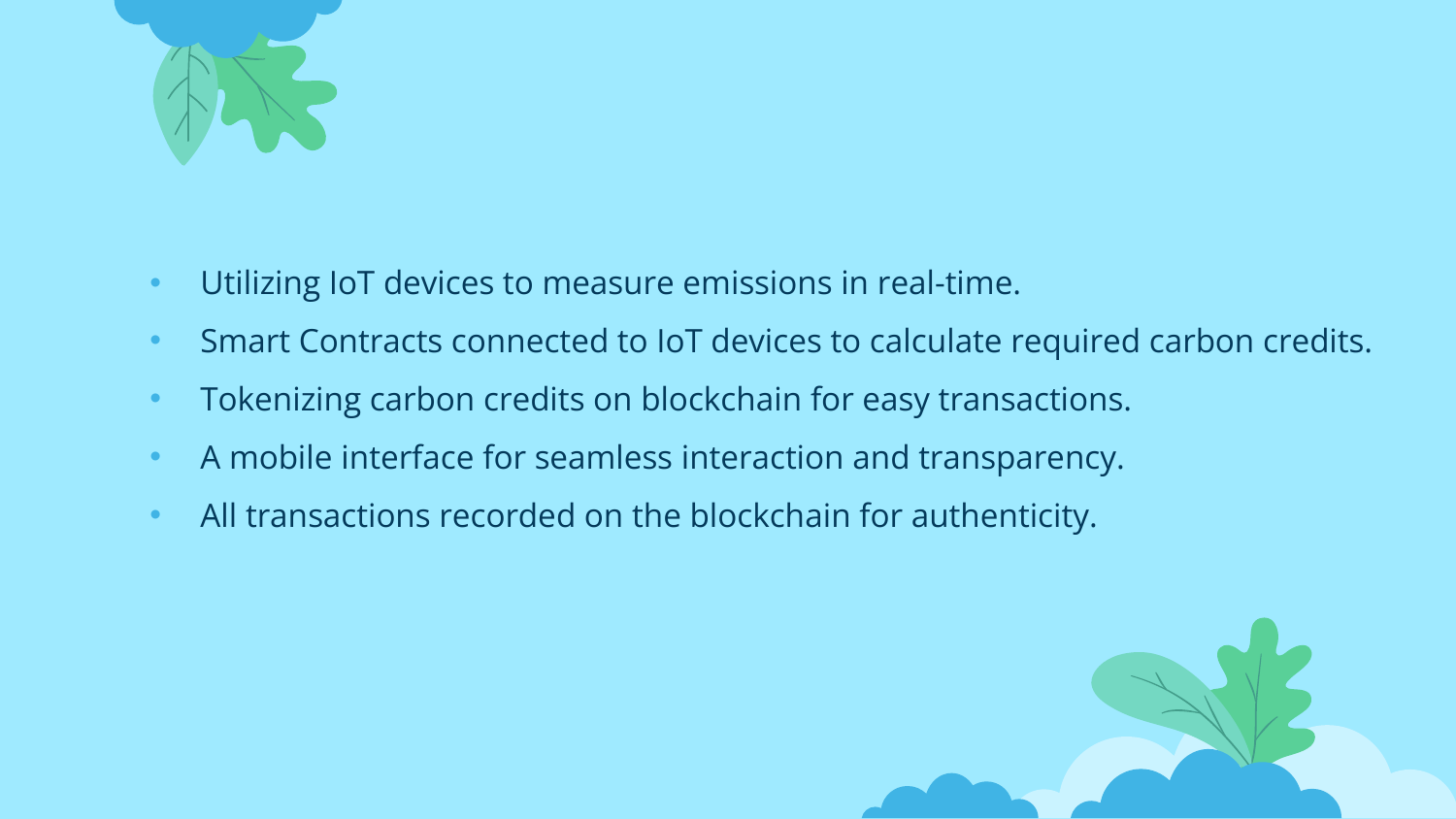

Utilizing IoT devices to measure emissions in real-time.
Smart Contracts connected to IoT devices to calculate required carbon credits.
Tokenizing carbon credits on blockchain for easy transactions.
A mobile interface for seamless interaction and transparency.
All transactions recorded on the blockchain for authenticity.